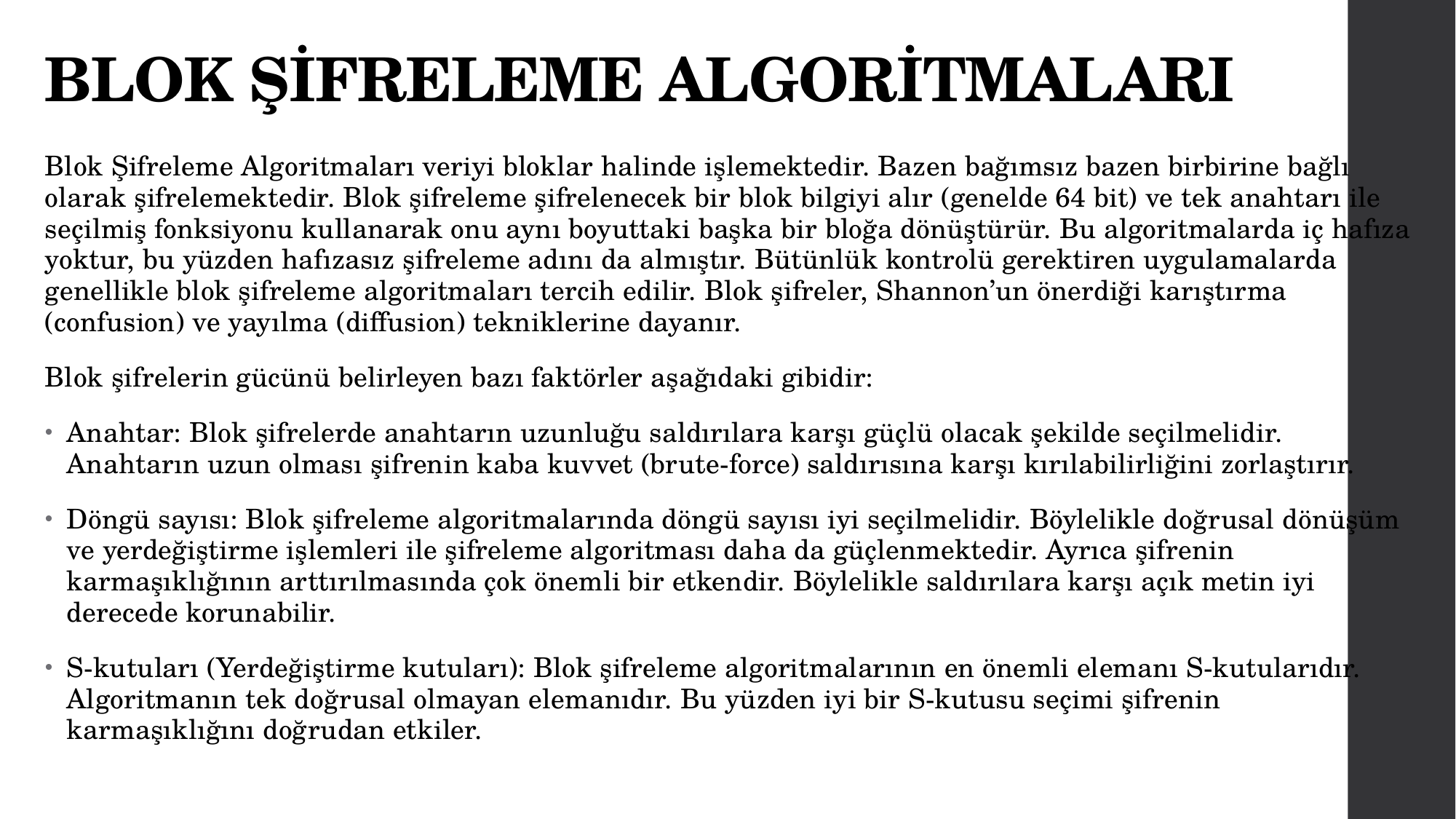

# BLOK ŞİFRELEME ALGORİTMALARI
Blok Şifreleme Algoritmaları veriyi bloklar halinde işlemektedir. Bazen bağımsız bazen birbirine bağlı olarak şifrelemektedir. Blok şifreleme şifrelenecek bir blok bilgiyi alır (genelde 64 bit) ve tek anahtarı ile seçilmiş fonksiyonu kullanarak onu aynı boyuttaki başka bir bloğa dönüştürür. Bu algoritmalarda iç hafıza yoktur, bu yüzden hafızasız şifreleme adını da almıştır. Bütünlük kontrolü gerektiren uygulamalarda genellikle blok şifreleme algoritmaları tercih edilir. Blok şifreler, Shannon’un önerdiği karıştırma (confusion) ve yayılma (diffusion) tekniklerine dayanır.
Blok şifrelerin gücünü belirleyen bazı faktörler aşağıdaki gibidir:
Anahtar: Blok şifrelerde anahtarın uzunluğu saldırılara karşı güçlü olacak şekilde seçilmelidir. Anahtarın uzun olması şifrenin kaba kuvvet (brute-force) saldırısına karşı kırılabilirliğini zorlaştırır.
Döngü sayısı: Blok şifreleme algoritmalarında döngü sayısı iyi seçilmelidir. Böylelikle doğrusal dönüşüm ve yerdeğiştirme işlemleri ile şifreleme algoritması daha da güçlenmektedir. Ayrıca şifrenin karmaşıklığının arttırılmasında çok önemli bir etkendir. Böylelikle saldırılara karşı açık metin iyi derecede korunabilir.
S-kutuları (Yerdeğiştirme kutuları): Blok şifreleme algoritmalarının en önemli elemanı S-kutularıdır. Algoritmanın tek doğrusal olmayan elemanıdır. Bu yüzden iyi bir S-kutusu seçimi şifrenin karmaşıklığını doğrudan etkiler.